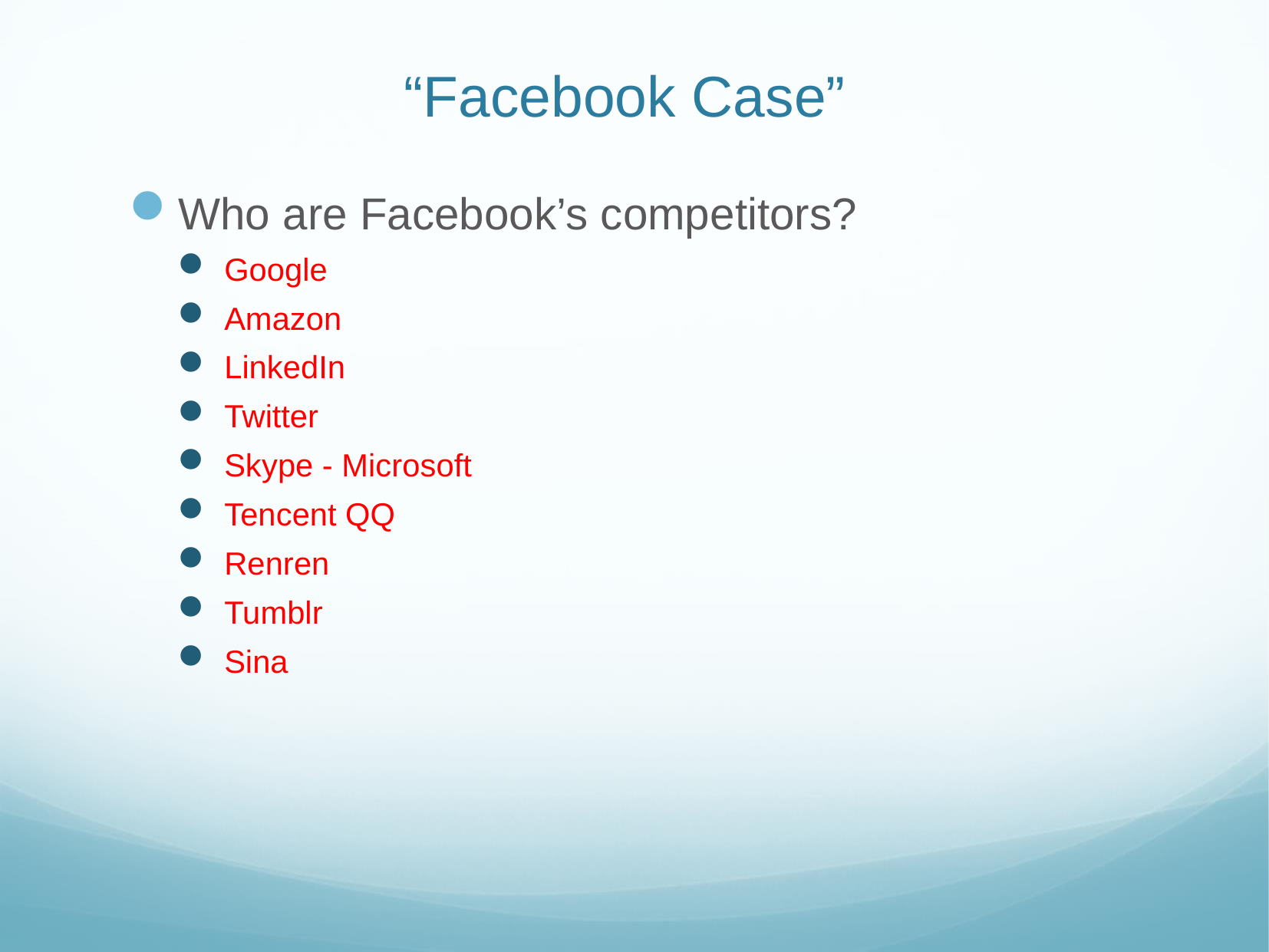

# “Facebook Case”
Who are Facebook’s competitors?
Google
Amazon
LinkedIn
Twitter
Skype - Microsoft
Tencent QQ
Renren
Tumblr
Sina